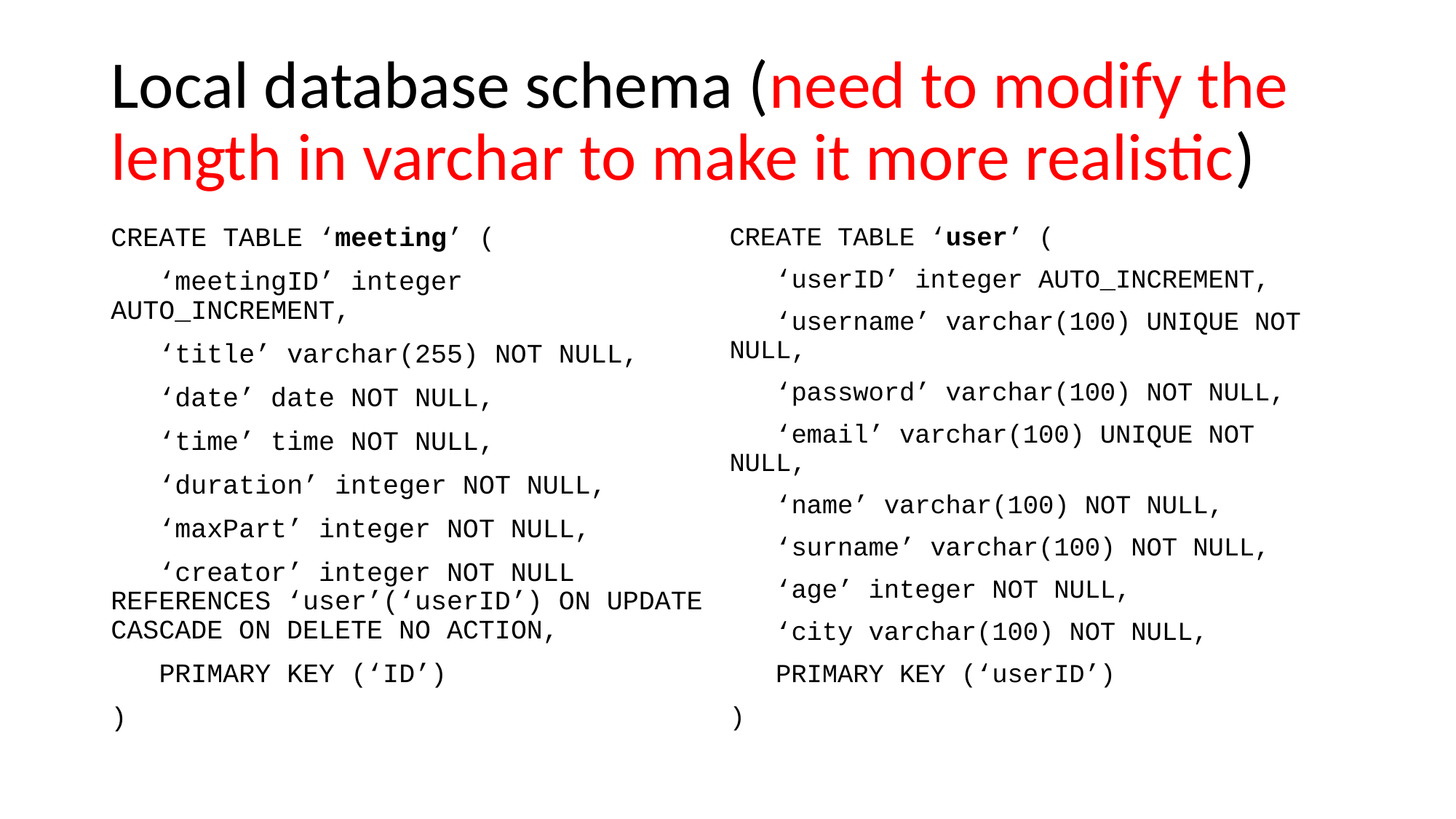

# Local database schema (need to modify the length in varchar to make it more realistic)
CREATE TABLE ‘meeting’ (
   ‘meetingID’ integer AUTO_INCREMENT,
   ‘title’ varchar(255) NOT NULL,
   ‘date’ date NOT NULL,
   ‘time’ time NOT NULL,
   ‘duration’ integer NOT NULL,
   ‘maxPart’ integer NOT NULL,
   ‘creator’ integer NOT NULL REFERENCES ‘user’(‘userID’) ON UPDATE CASCADE ON DELETE NO ACTION,
   PRIMARY KEY (‘ID’)
)
CREATE TABLE ‘user’ (
   ‘userID’ integer AUTO_INCREMENT,
   ‘username’ varchar(100) UNIQUE NOT NULL,
   ‘password’ varchar(100) NOT NULL,
   ‘email’ varchar(100) UNIQUE NOT NULL,
   ‘name’ varchar(100) NOT NULL,
   ‘surname’ varchar(100) NOT NULL,
   ‘age’ integer NOT NULL,
   ‘city varchar(100) NOT NULL,
   PRIMARY KEY (‘userID’)
)